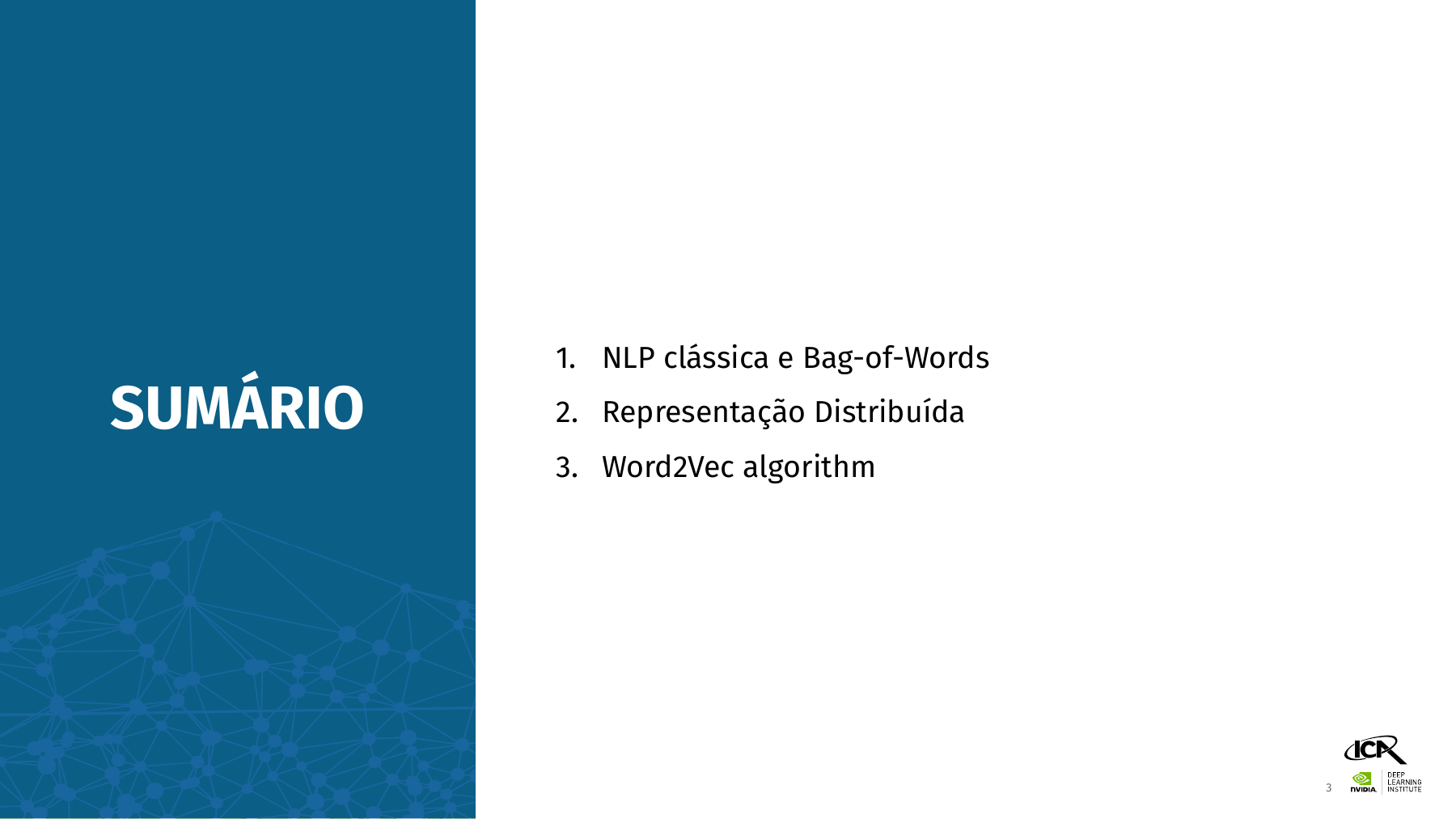

# Sumário
NLP clássica e Bag-of-Words
Representação Distribuída
Word2Vec algorithm